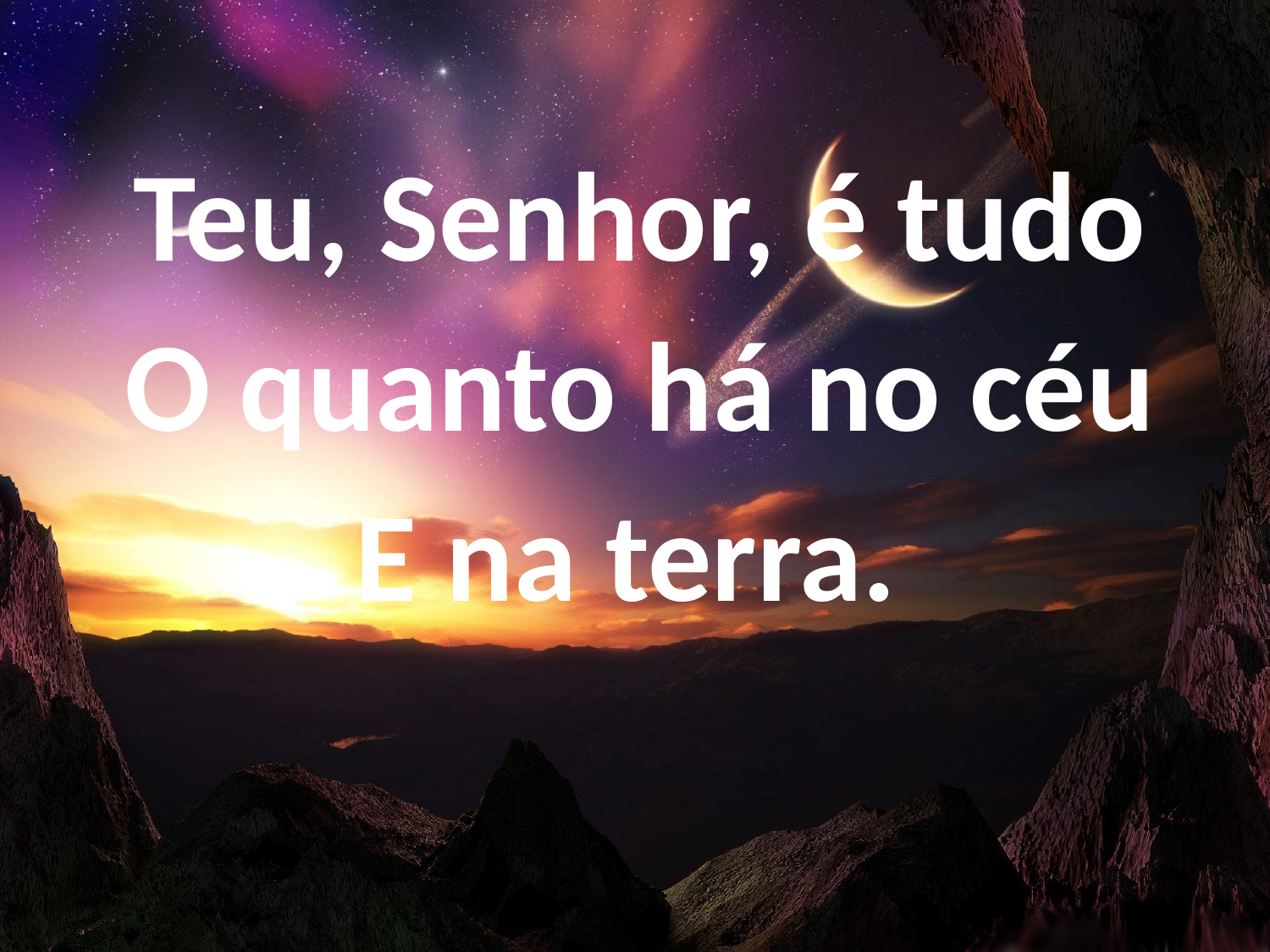

Teu, Senhor, é tudo
O quanto há no céu
E na terra.